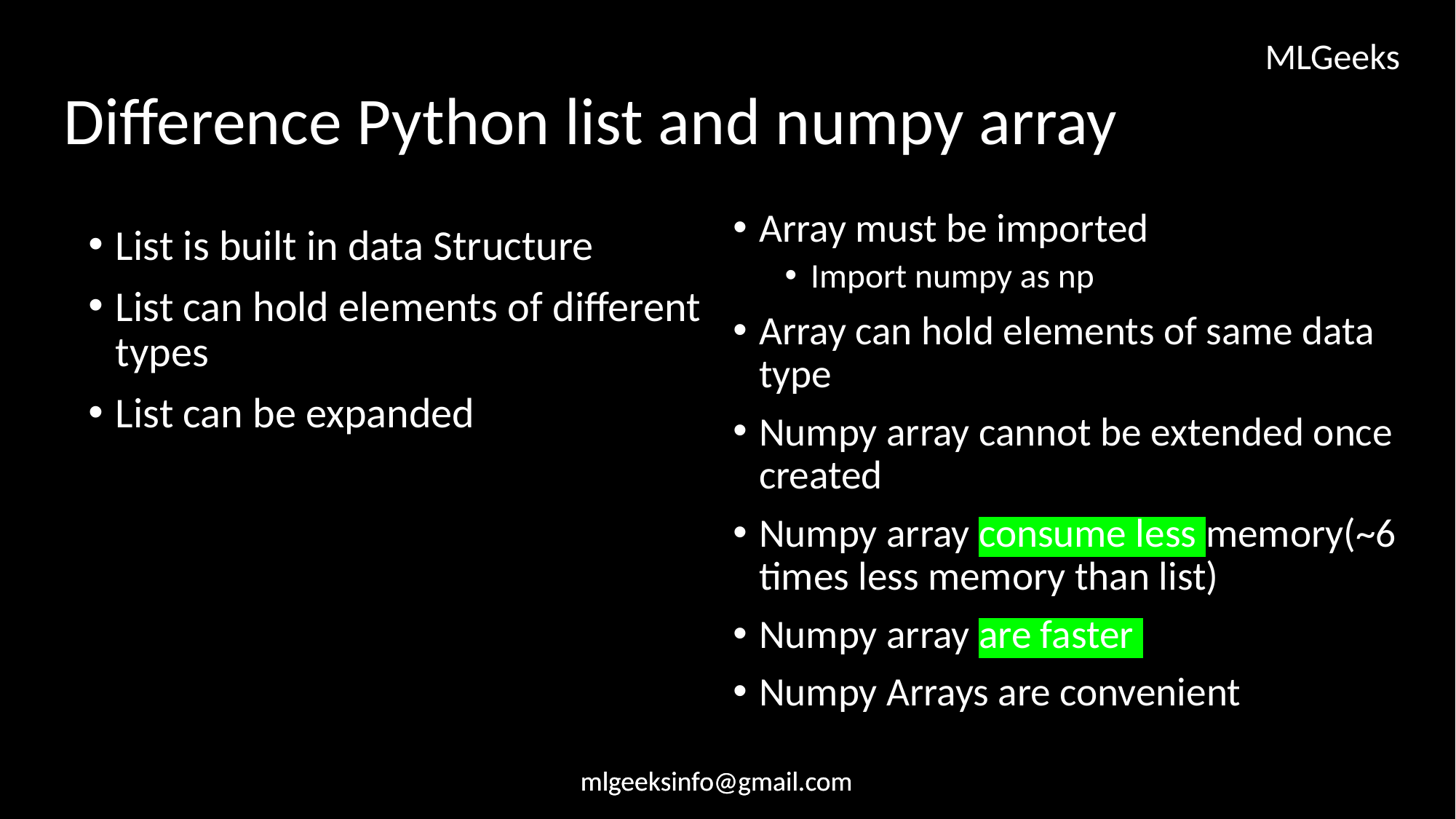

# Difference Python list and numpy array
Array must be imported
Import numpy as np
Array can hold elements of same data type
Numpy array cannot be extended once created
Numpy array consume less memory(~6 times less memory than list)
Numpy array are faster
Numpy Arrays are convenient
List is built in data Structure
List can hold elements of different types
List can be expanded